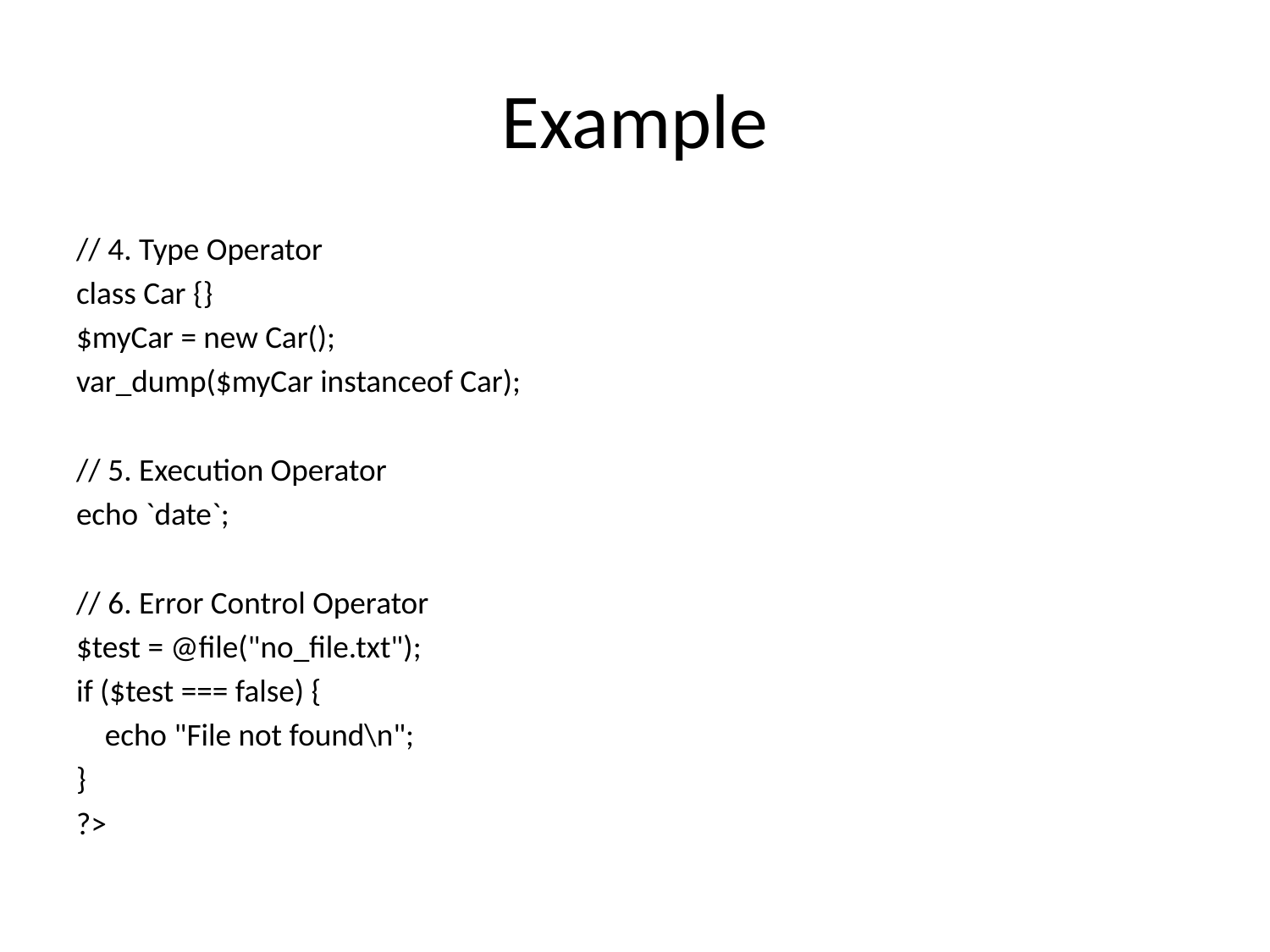

# Example
// 4. Type Operator
class Car {}
$myCar = new Car();
var_dump($myCar instanceof Car);

// 5. Execution Operator
echo `date`;

// 6. Error Control Operator
$test = @file("no_file.txt");
if ($test === false) {
    echo "File not found\n";
}
?>